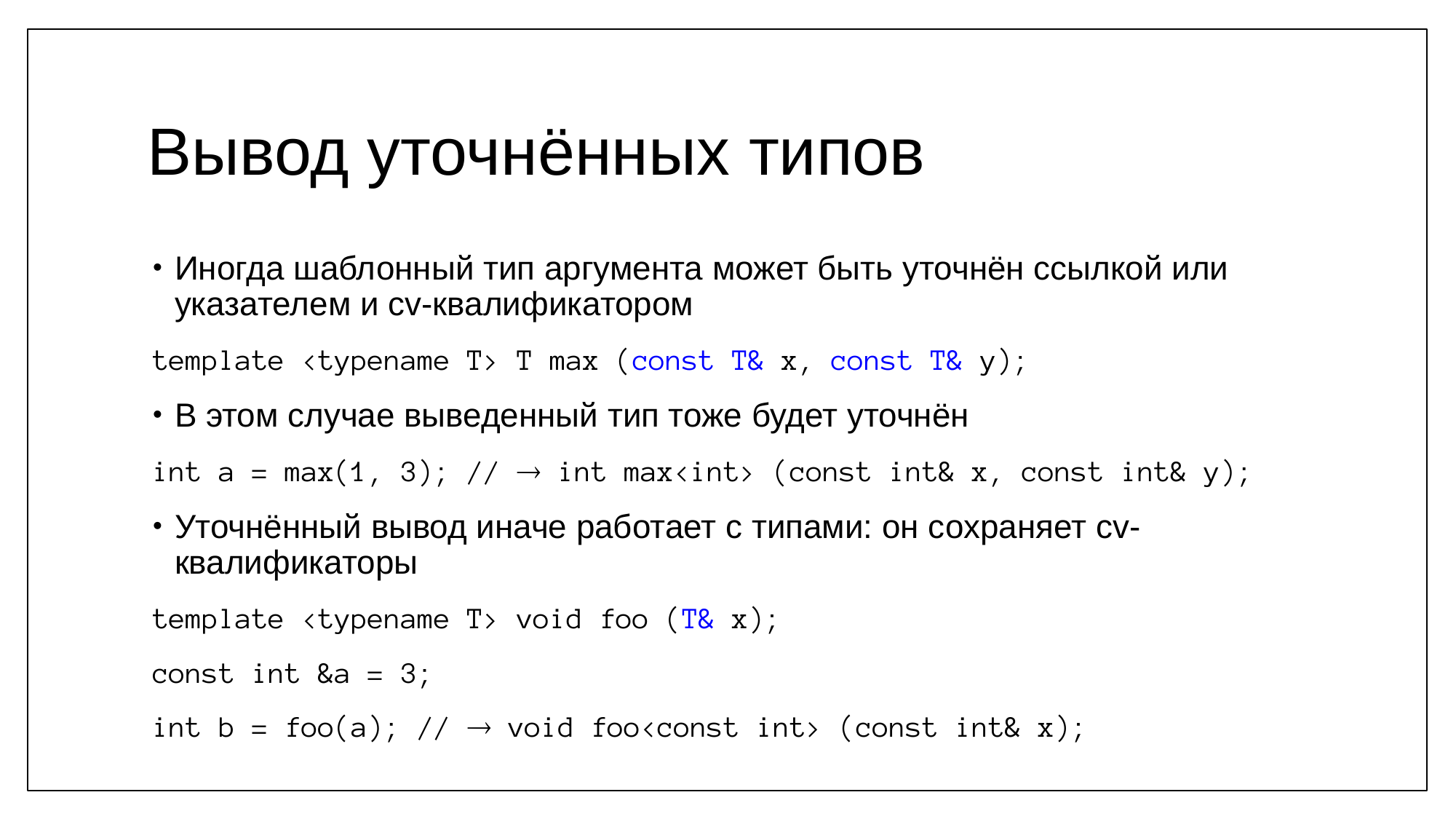

# Вывод уточнённых типов
Иногда шаблонный тип аргумента может быть уточнён ссылкой или указателем и cv-квалификатором
template <typename T> T max (const T& x, const T& y);
В этом случае выведенный тип тоже будет уточнён
int a = max(1, 3); // → int max<int> (const int& x, const int& y);
Уточнённый вывод иначе работает с типами: он сохраняет cv-квалификаторы
template <typename T> void foo (T& x);
const int &a = 3;
int b = foo(a); // → void foo<const int> (const int& x);